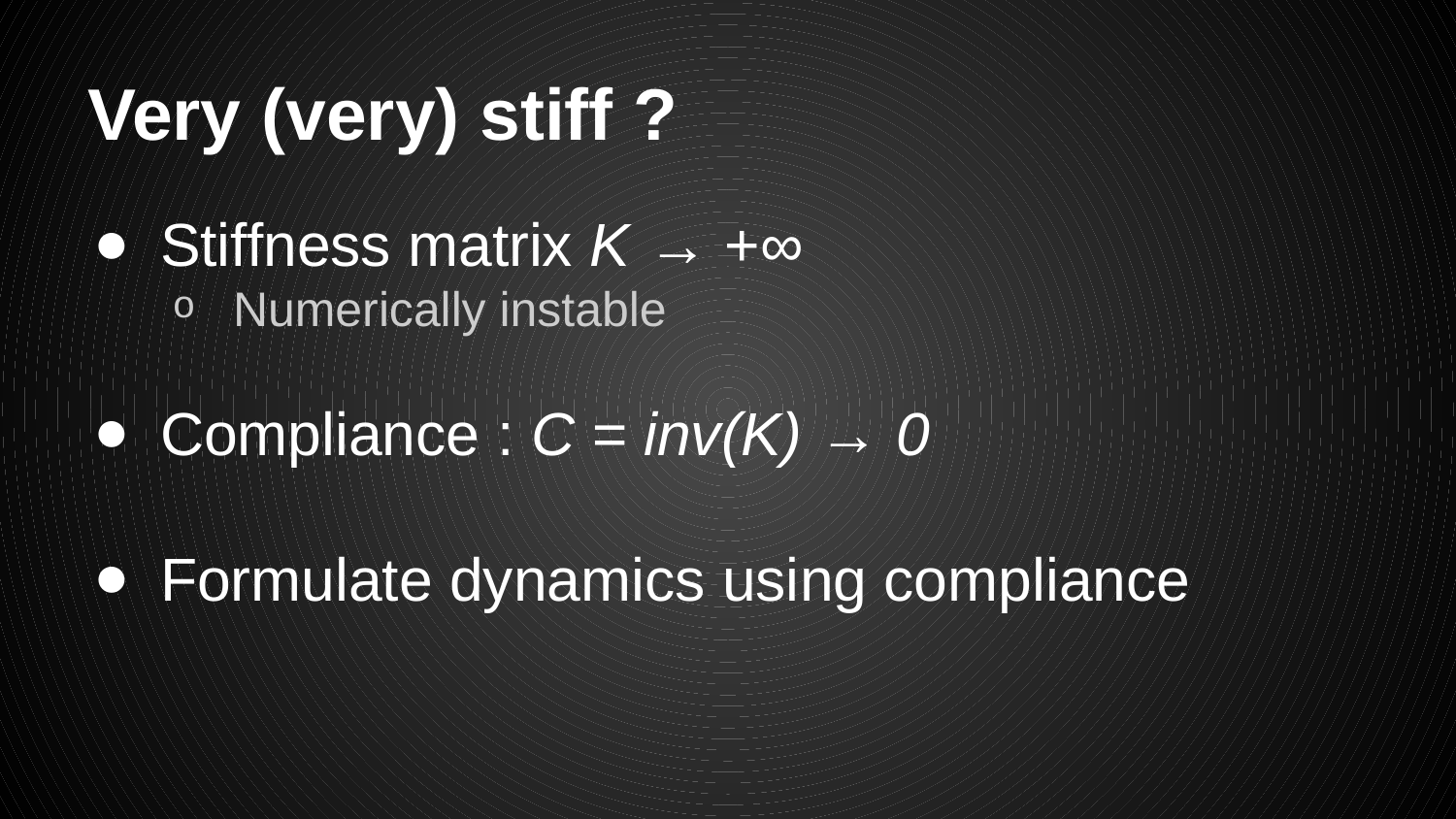

# Very (very) stiff ?
Stiffness matrix K → +∞
Numerically instable
Compliance : C = inv(K) → 0
Formulate dynamics using compliance